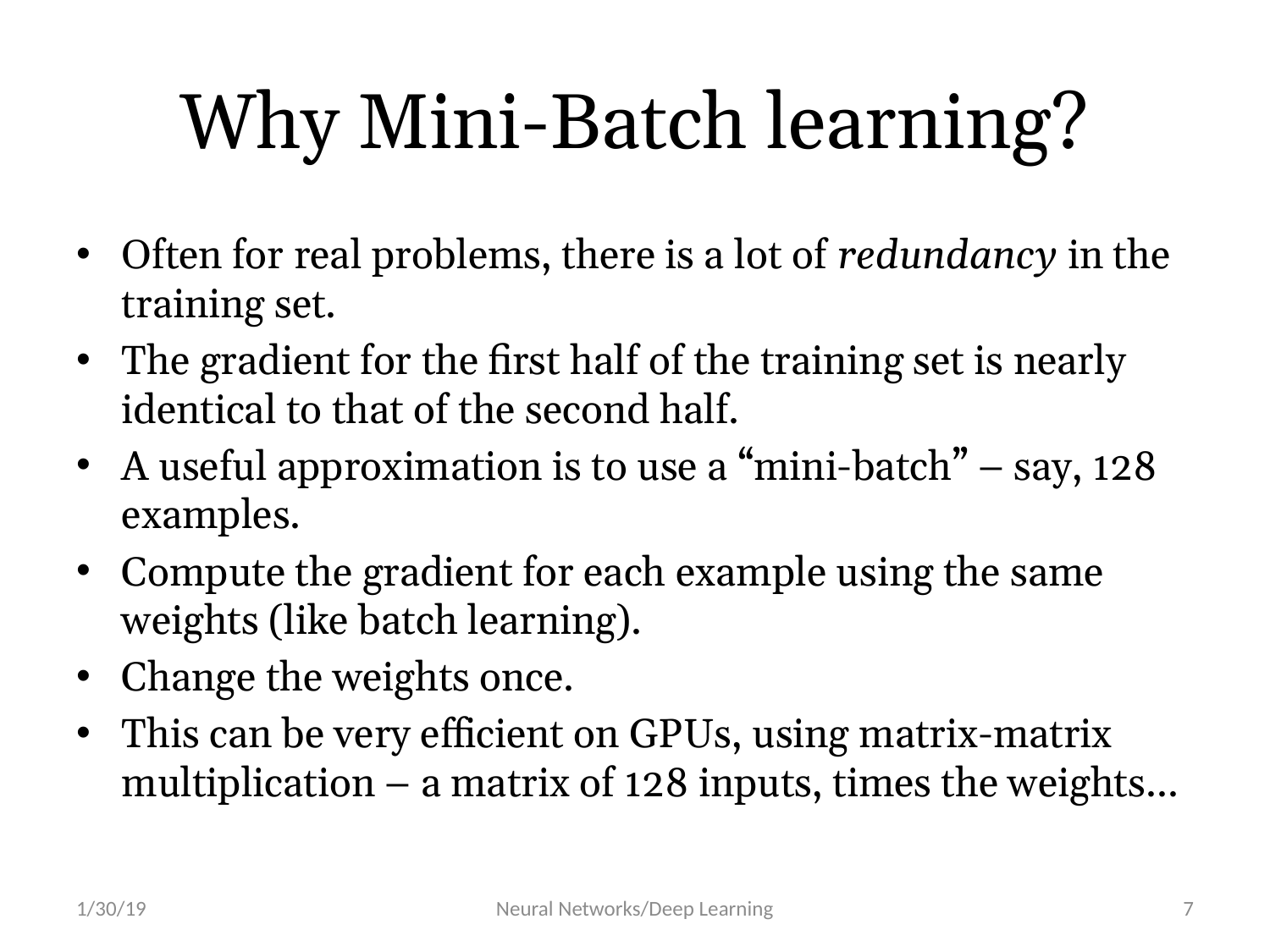

# Why Mini-Batch learning?
Often for real problems, there is a lot of redundancy in the training set.
The gradient for the first half of the training set is nearly identical to that of the second half.
A useful approximation is to use a “mini-batch” – say, 128 examples.
Compute the gradient for each example using the same weights (like batch learning).
Change the weights once.
This can be very efficient on GPUs, using matrix-matrix multiplication – a matrix of 128 inputs, times the weights...
1/30/19
Neural Networks/Deep Learning
7